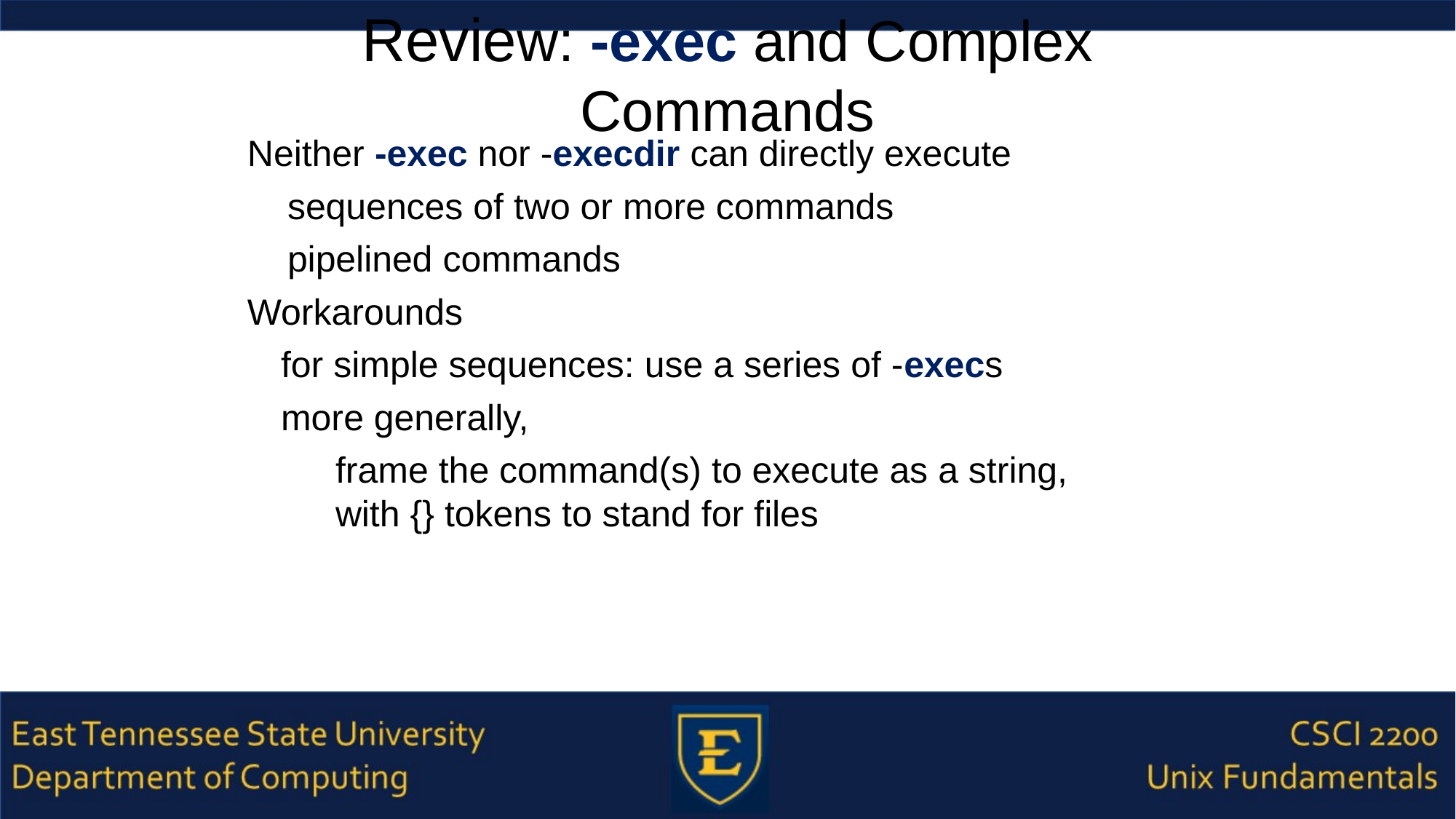

# Review: -exec and Complex Commands
Neither -exec nor -execdir can directly execute
sequences of two or more commands
pipelined commands
Workarounds
for simple sequences: use a series of -execs
more generally,
frame the command(s) to execute as a string,
with {} tokens to stand for files